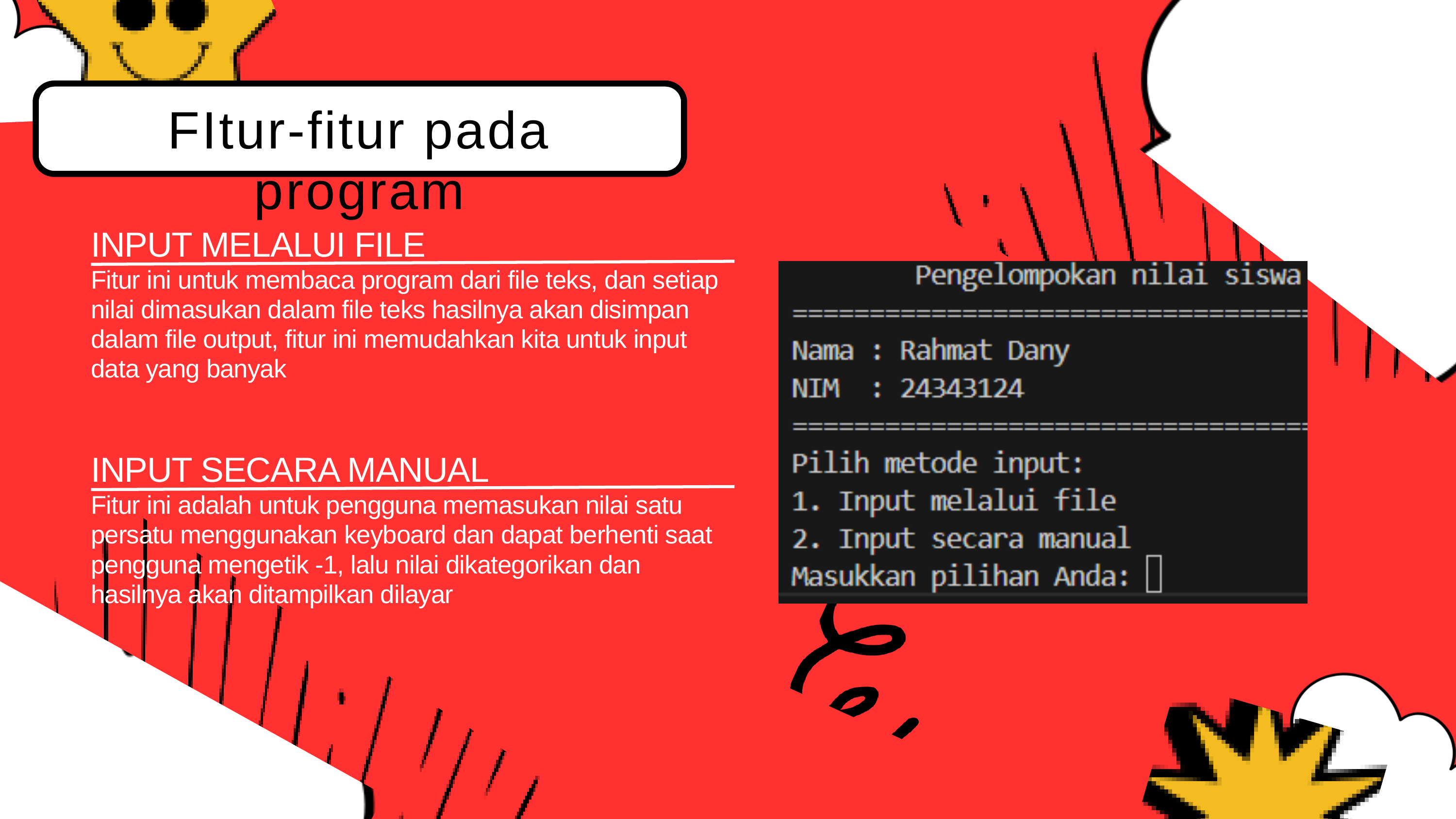

FItur-fitur pada program
INPUT MELALUI FILE

Fitur ini untuk membaca program dari file teks, dan setiap nilai dimasukan dalam file teks hasilnya akan disimpan dalam file output, fitur ini memudahkan kita untuk input data yang banyak
INPUT SECARA MANUAL

Fitur ini adalah untuk pengguna memasukan nilai satu persatu menggunakan keyboard dan dapat berhenti saat pengguna mengetik -1, lalu nilai dikategorikan dan hasilnya akan ditampilkan dilayar